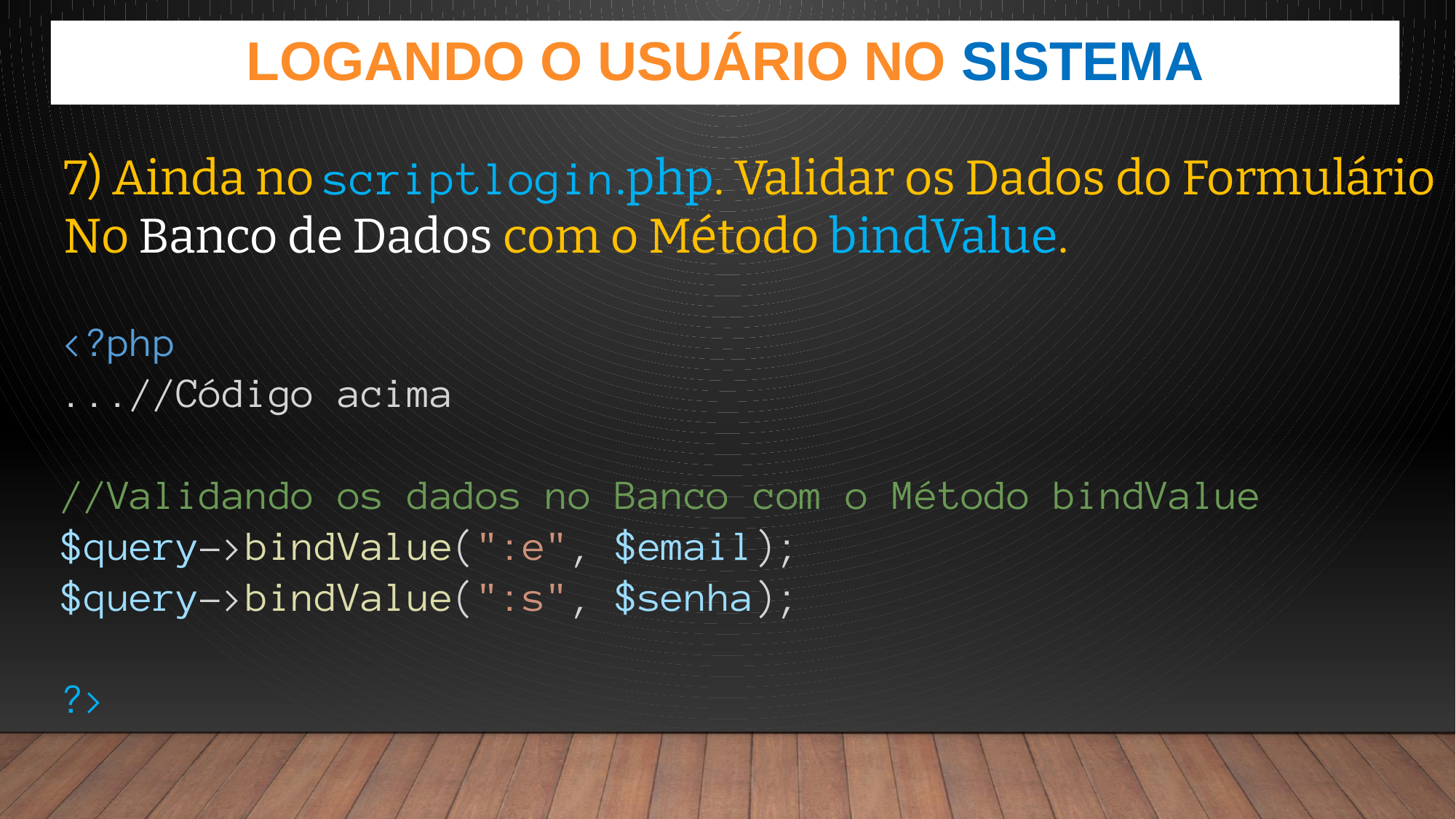

Logando o usuário no sistema
7) Ainda no scriptlogin.php. Validar os Dados do Formulário
No Banco de Dados com o Método bindValue.
<?php
...//Código acima
//Validando os dados no Banco com o Método bindValue
$query->bindValue(":e", $email);
$query->bindValue(":s", $senha);

?>